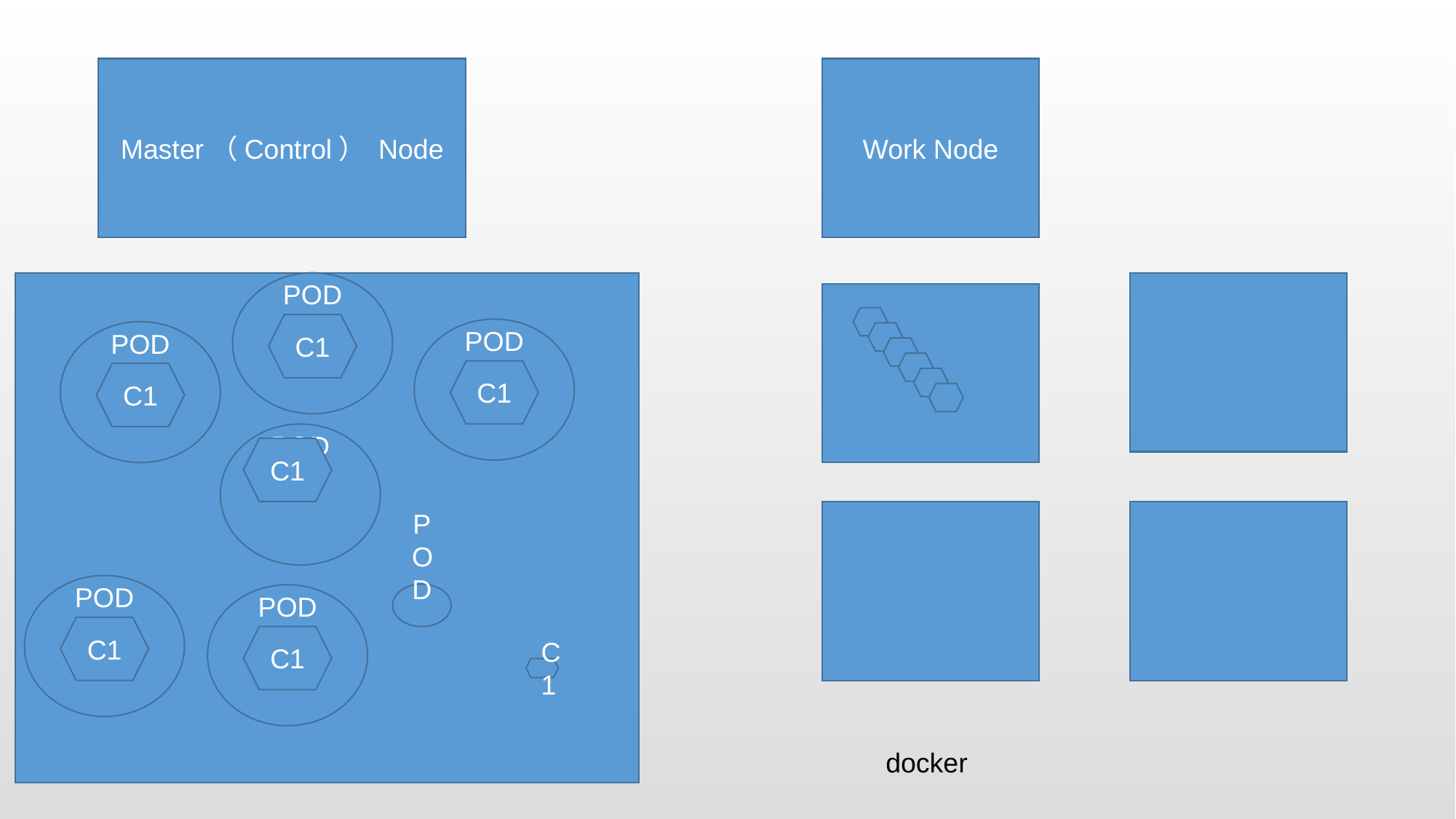

Master（Control） Node
Work Node

POD

C1

POD

C1
POD

C1

POD

C1

POD

C1
POD

C1
POD

C1
docker